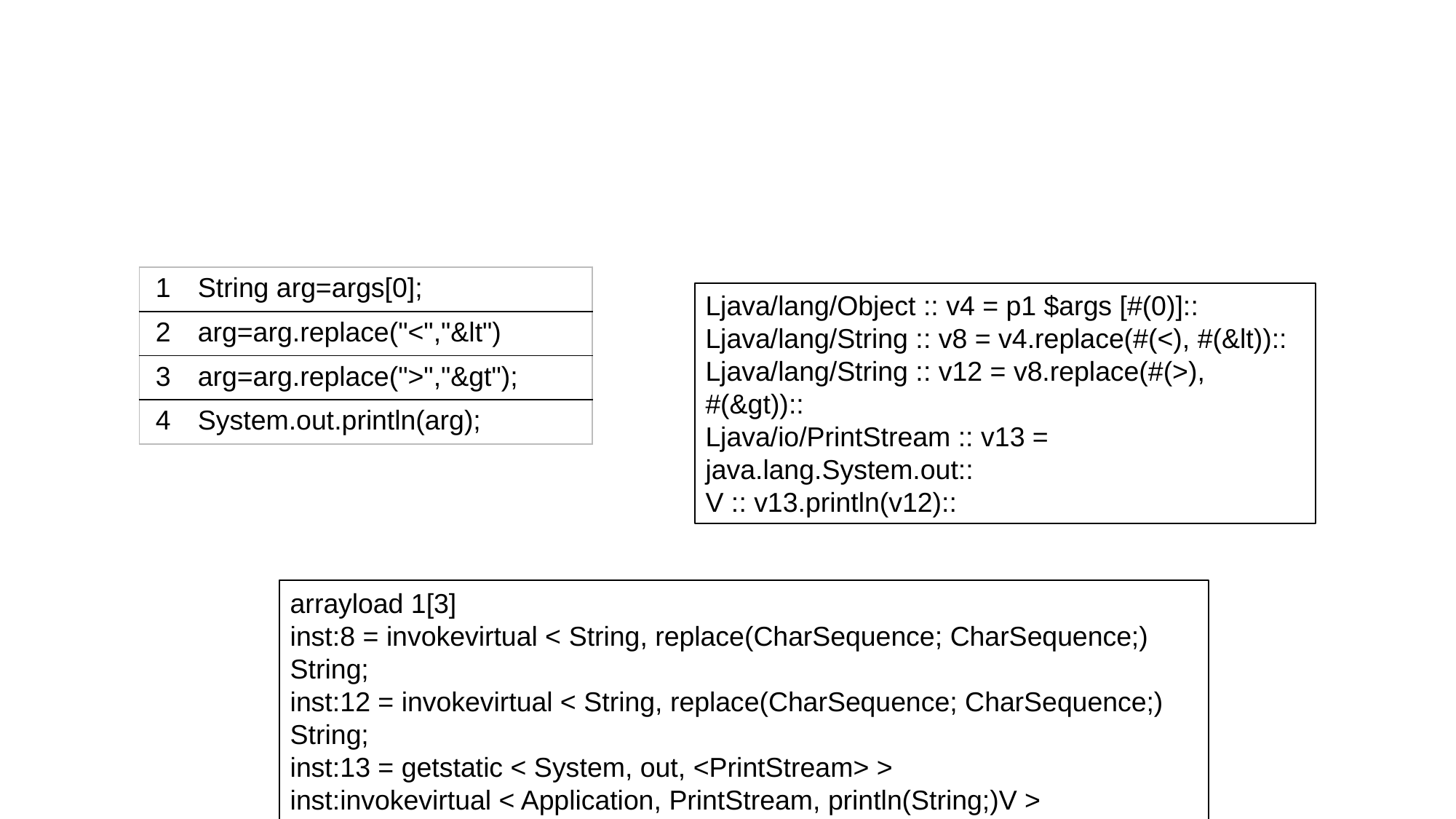

| 1 | String arg=args[0]; |
| --- | --- |
| 2 | arg=arg.replace("<","&lt") |
| 3 | arg=arg.replace(">","&gt"); |
| 4 | System.out.println(arg); |
Ljava/lang/Object :: v4 = p1 $args [#(0)]::
Ljava/lang/String :: v8 = v4.replace(#(<), #(&lt))::
Ljava/lang/String :: v12 = v8.replace(#(>), #(&gt))::
Ljava/io/PrintStream :: v13 = java.lang.System.out::
V :: v13.println(v12)::
arrayload 1[3]
inst:8 = invokevirtual < String, replace(CharSequence; CharSequence;) String;
inst:12 = invokevirtual < String, replace(CharSequence; CharSequence;) String;
inst:13 = getstatic < System, out, <PrintStream> >
inst:invokevirtual < Application, PrintStream, println(String;)V >